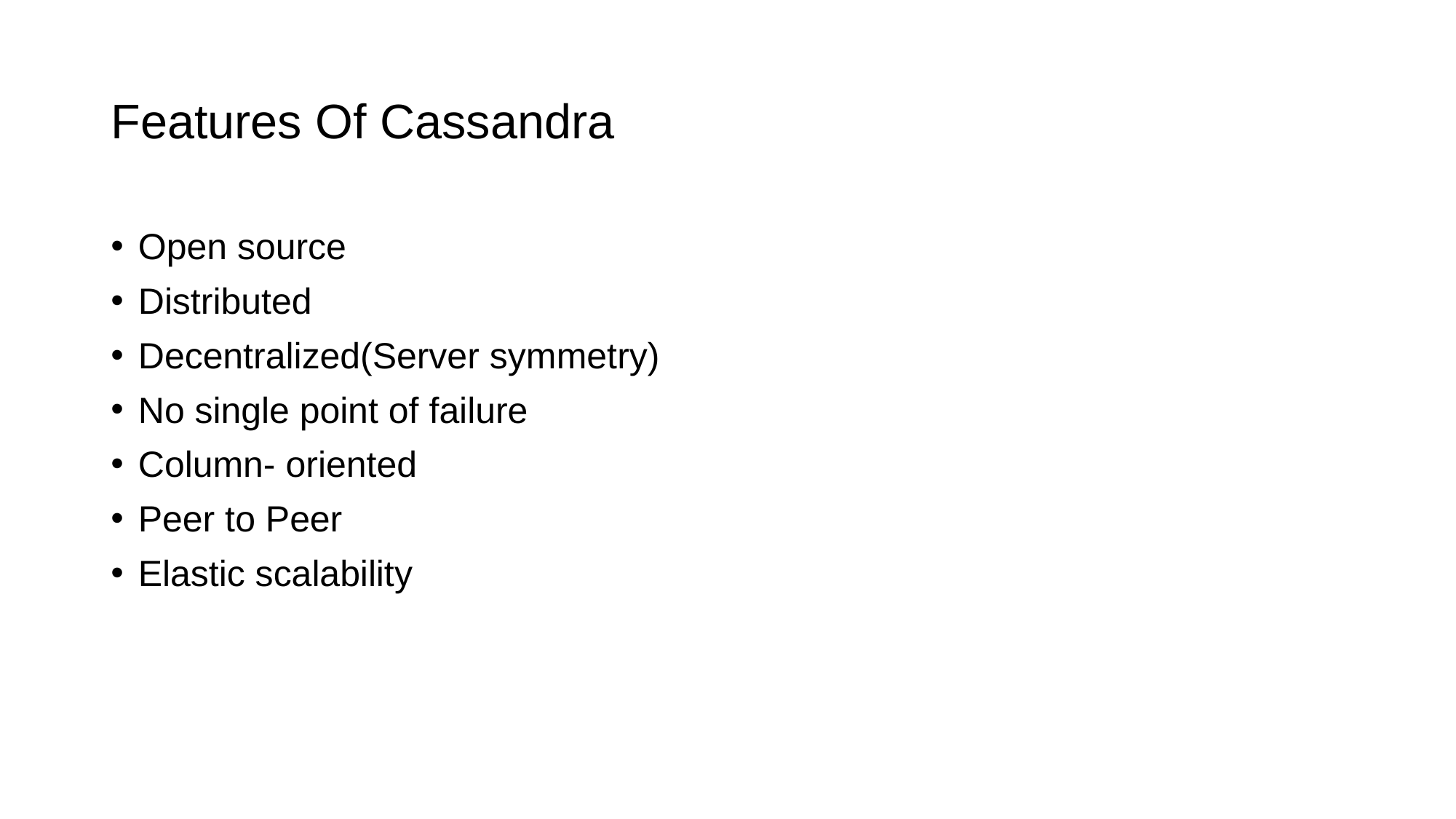

# Features Of Cassandra

Open source
Distributed
Decentralized(Server symmetry)
No single point of failure
Column- oriented
Peer to Peer
Elastic scalability